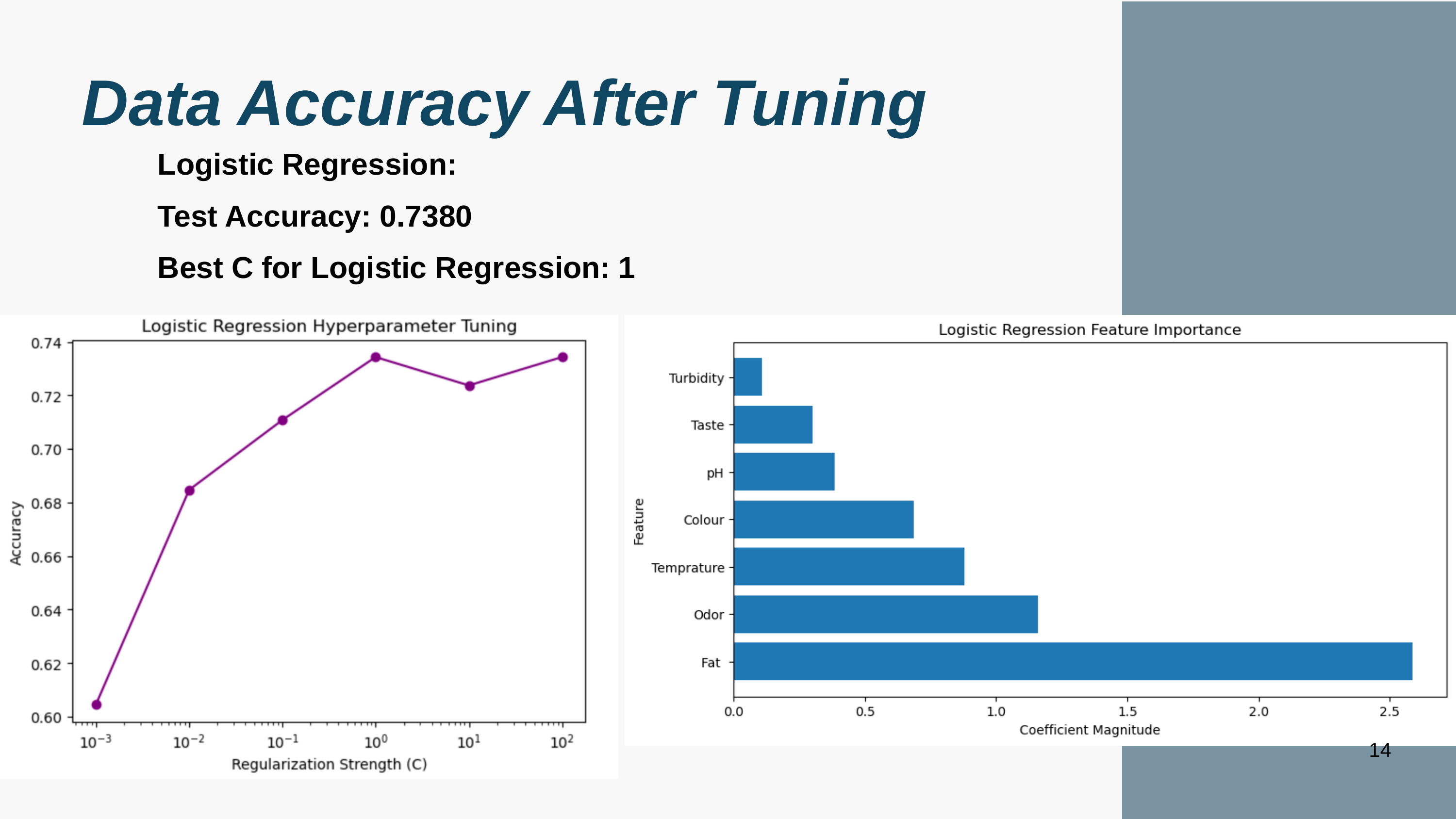

Data Accuracy After Tuning
Logistic Regression:
Test Accuracy: 0.7380
Best C for Logistic Regression: 1

14